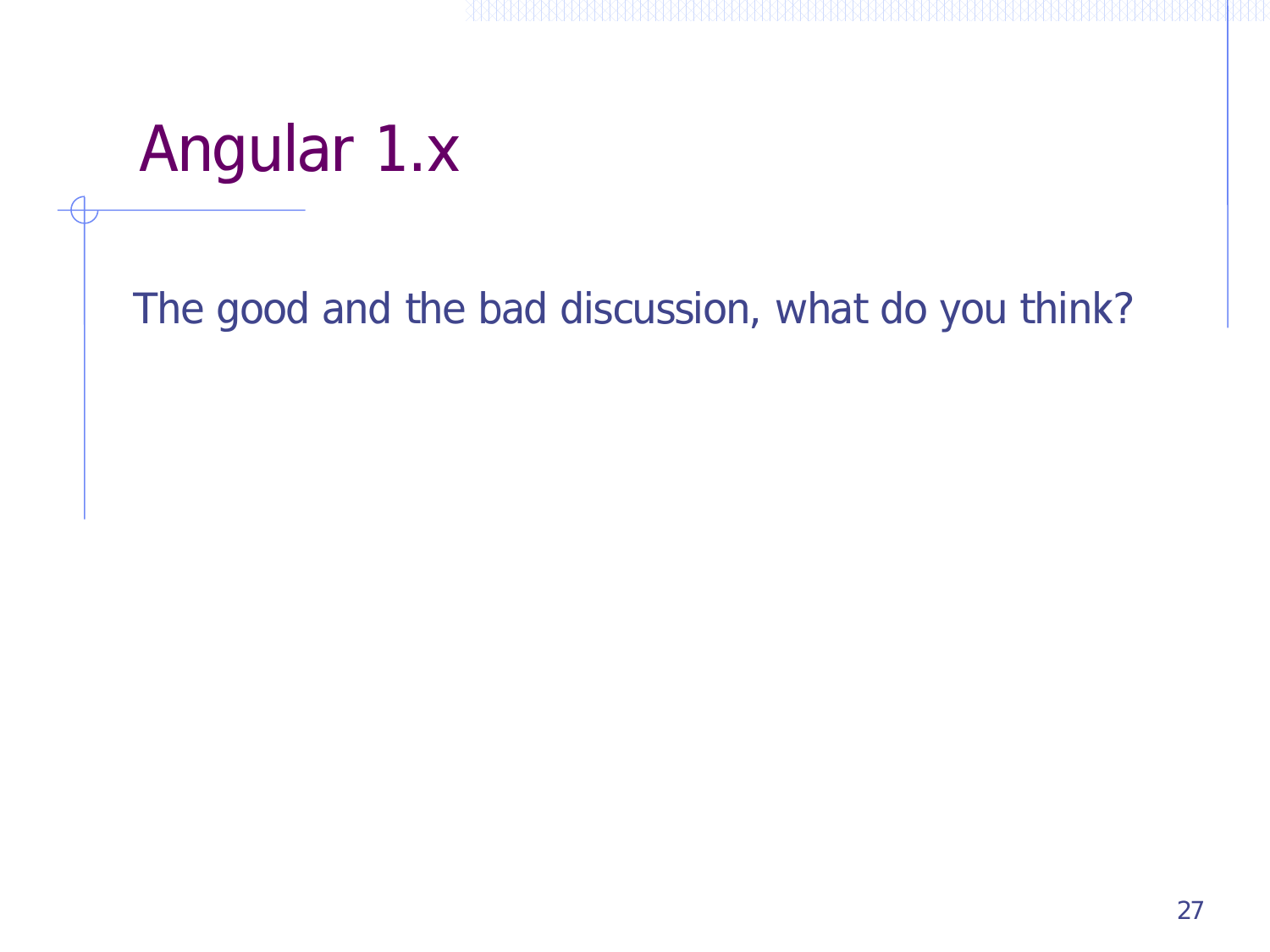

# Angular 1.x
The good and the bad discussion, what do you think?
27